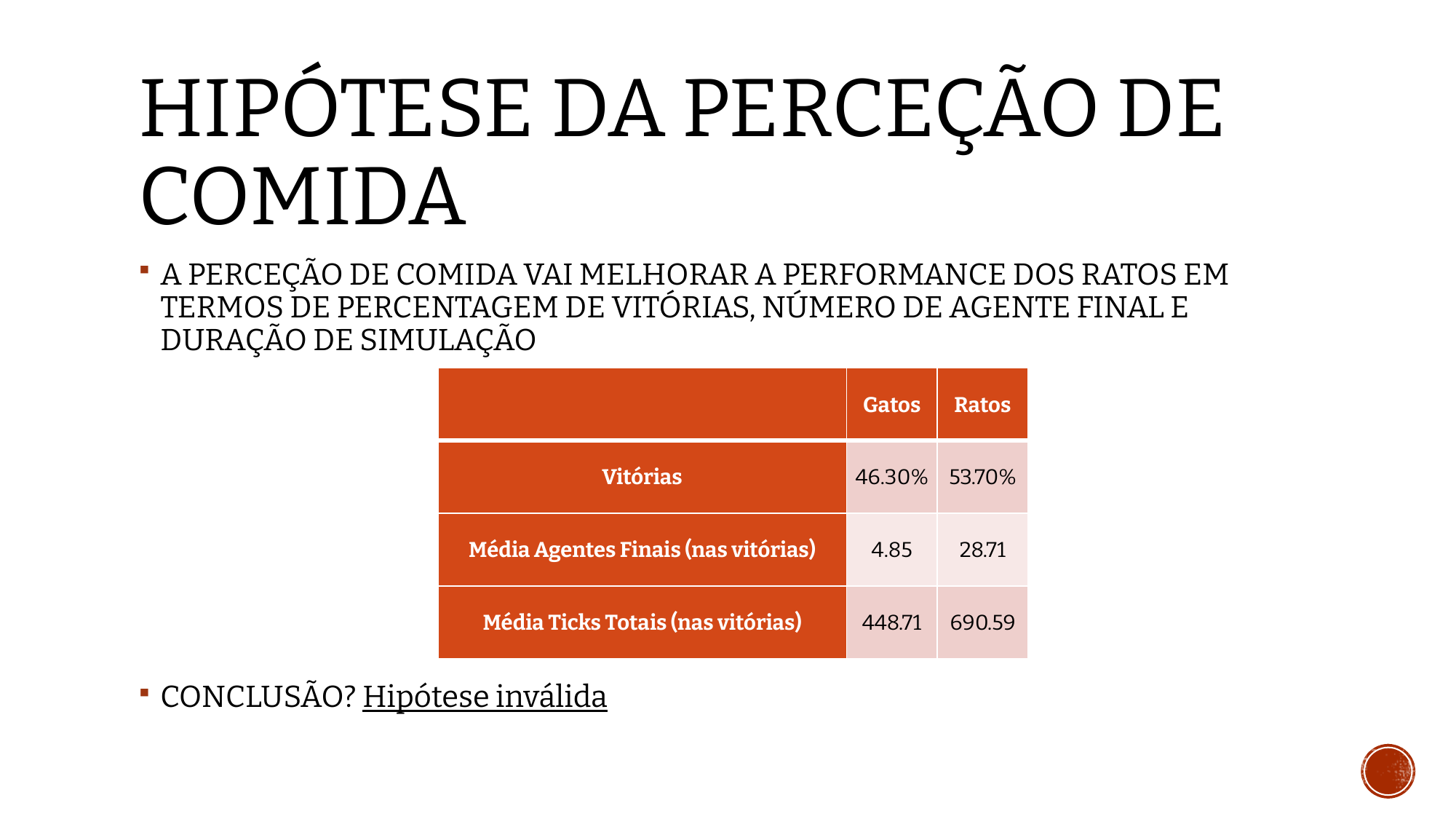

# HIPÓTESE DA PERCEÇÃO DE COMIDA
A PERCEÇÃO DE COMIDA VAI MELHORAR A PERFORMANCE DOS RATOS EM TERMOS DE PERCENTAGEM DE VITÓRIAS, NÚMERO DE AGENTE FINAL E DURAÇÃO DE SIMULAÇÃO

CONCLUSÃO? Hipótese inválida
|  | Gatos | Ratos |
| --- | --- | --- |
| Vitórias | 46.30% | 53.70% |
| Média Agentes Finais (nas vitórias) | 4.85 | 28.71 |
| Média Ticks Totais (nas vitórias) | 448.71 | 690.59 |